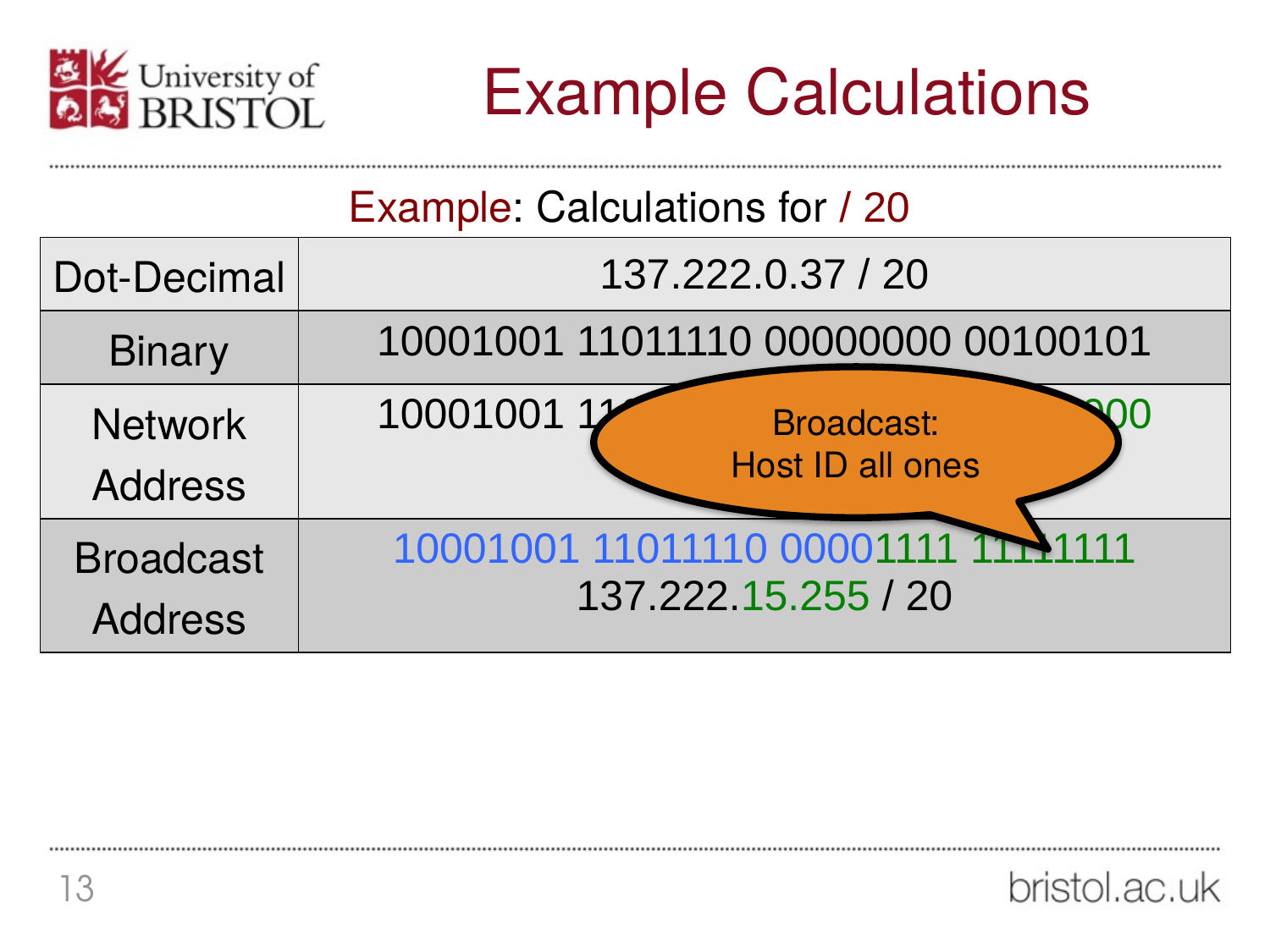

# Example Calculations
Example: Calculations for / 20
| Dot-Decimal | 137.222.0.37 / 20 |
| --- | --- |
| Binary | 10001001 11011110 00000000 00100101 |
| Network Address | 10001001 11011110 00000000 00000000 137.222.0.0 / 20 |
| Broadcast Address | 10001001 11011110 00001111 11111111 137.222.15.255 / 20 |
Broadcast:
Host ID all ones
13